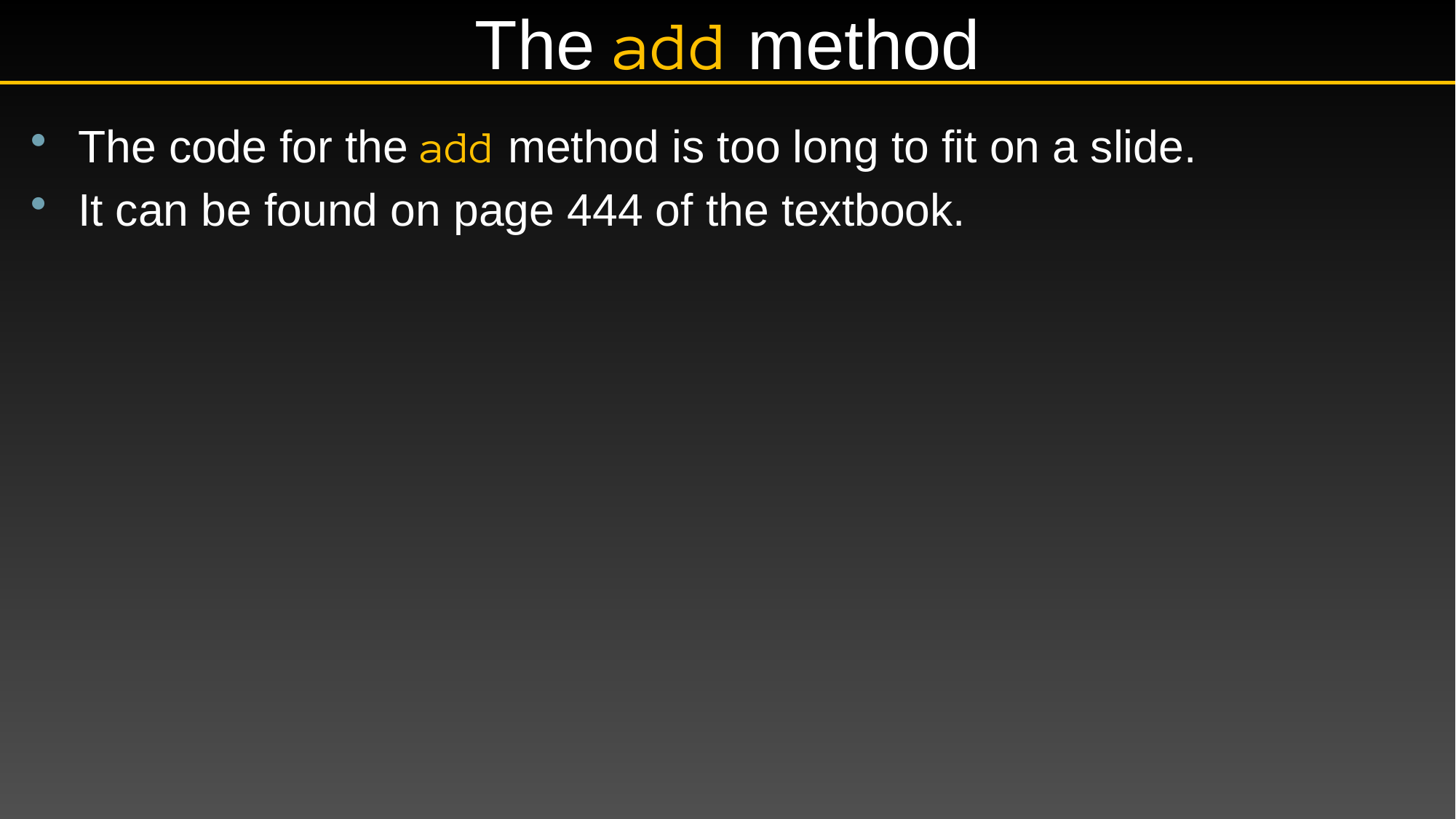

# The add method
The code for the add method is too long to fit on a slide.
It can be found on page 444 of the textbook.